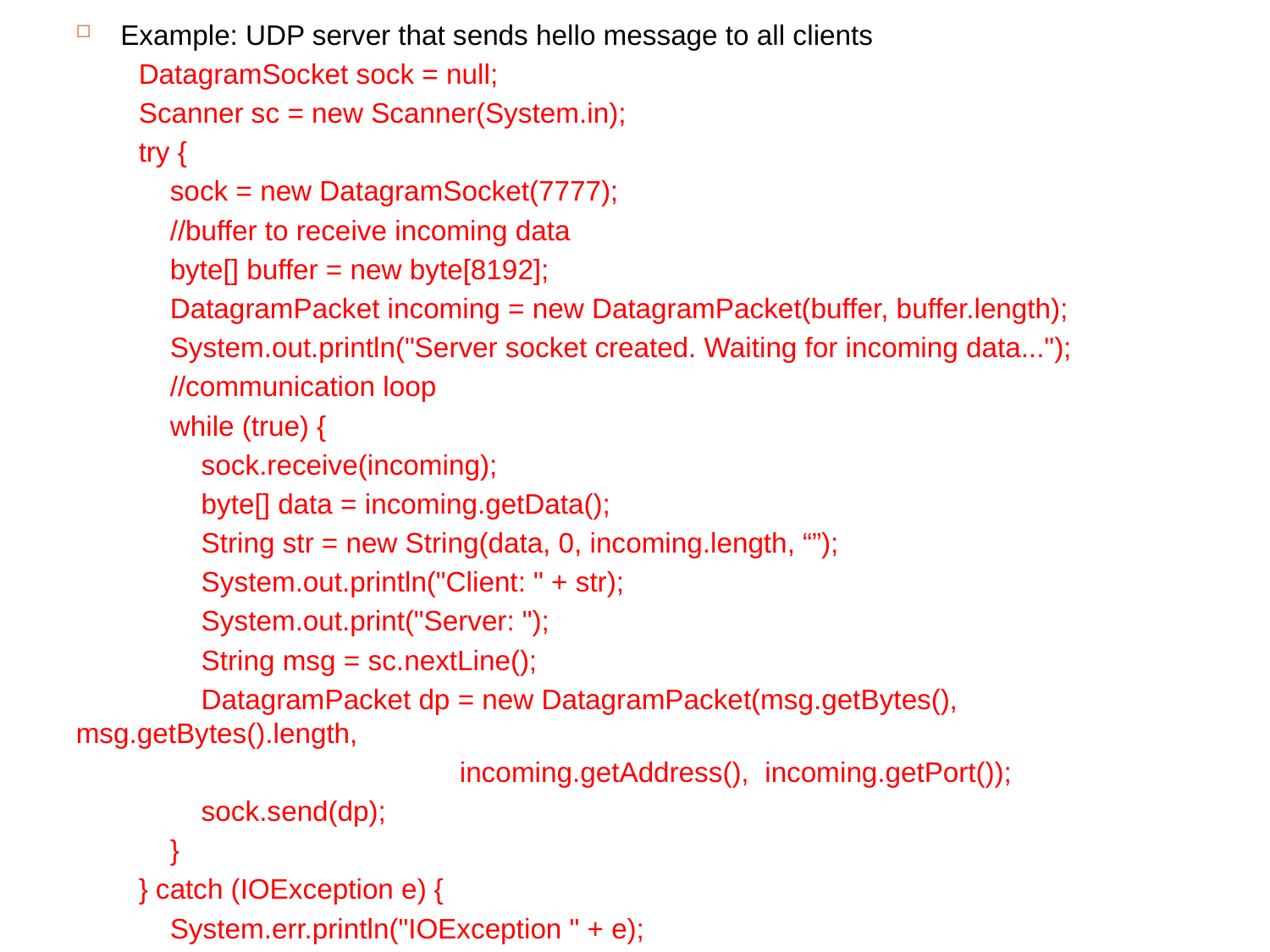

Example: UDP server that sends hello message to all clients
        DatagramSocket sock = null;
        Scanner sc = new Scanner(System.in);
        try {
            sock = new DatagramSocket(7777);
            //buffer to receive incoming data
            byte[] buffer = new byte[8192];
            DatagramPacket incoming = new DatagramPacket(buffer, buffer.length);
            System.out.println("Server socket created. Waiting for incoming data...");
            //communication loop
            while (true) {
                sock.receive(incoming);
                byte[] data = incoming.getData();
                String str = new String(data, 0, incoming.length, “”);
                System.out.println("Client: " + str);
                System.out.print("Server: ");
                String msg = sc.nextLine();
                DatagramPacket dp = new DatagramPacket(msg.getBytes(), msg.getBytes().length,
                                                 incoming.getAddress(),  incoming.getPort());
                sock.send(dp);
            }
        } catch (IOException e) {
            System.err.println("IOException " + e);
        }